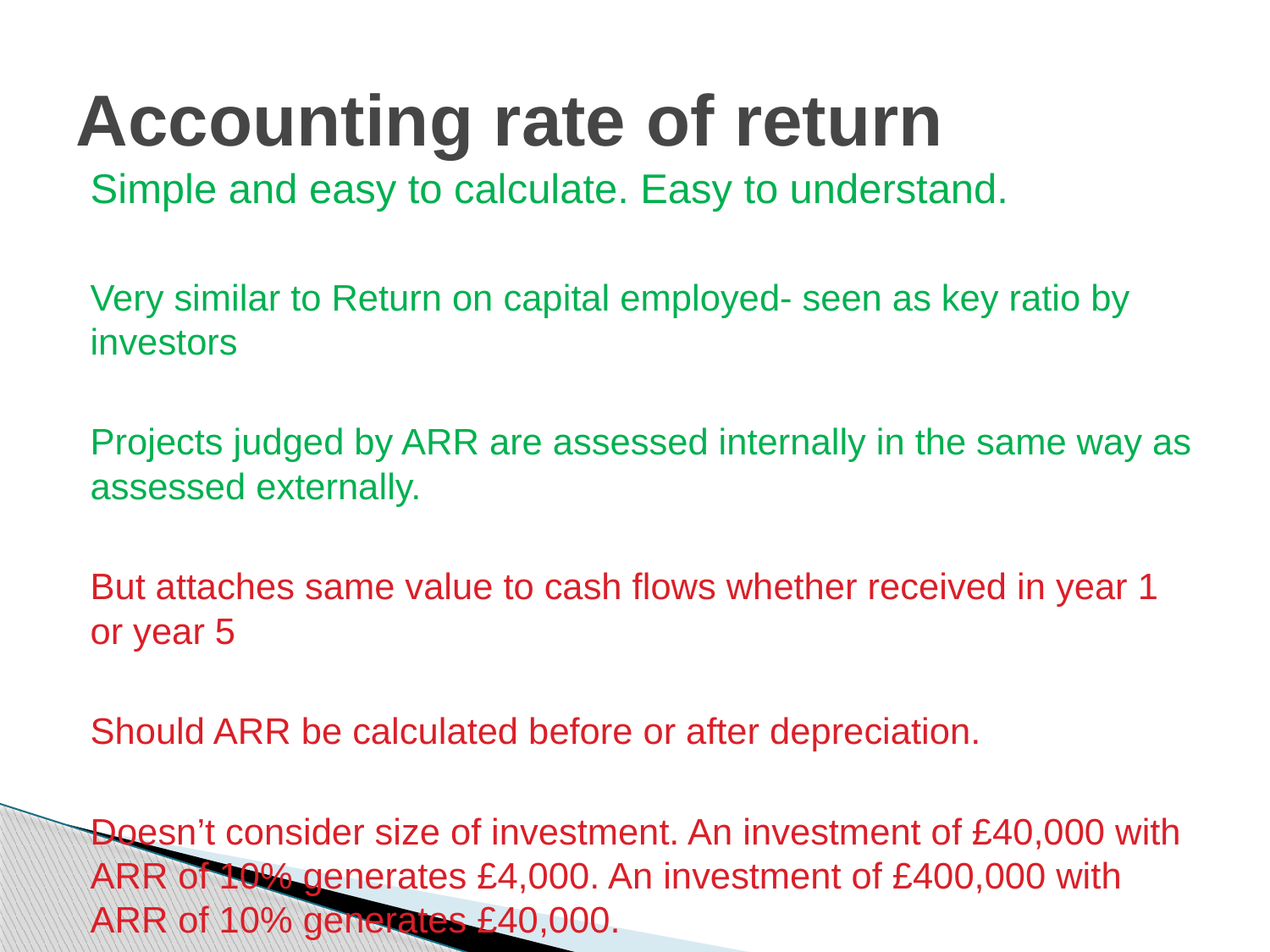

# Accounting rate of return
Simple and easy to calculate. Easy to understand.

Very similar to Return on capital employed- seen as key ratio by investors

Projects judged by ARR are assessed internally in the same way as assessed externally.

But attaches same value to cash flows whether received in year 1 or year 5

Should ARR be calculated before or after depreciation.

Doesn’t consider size of investment. An investment of £40,000 with ARR of 10% generates £4,000. An investment of £400,000 with ARR of 10% generates £40,000.